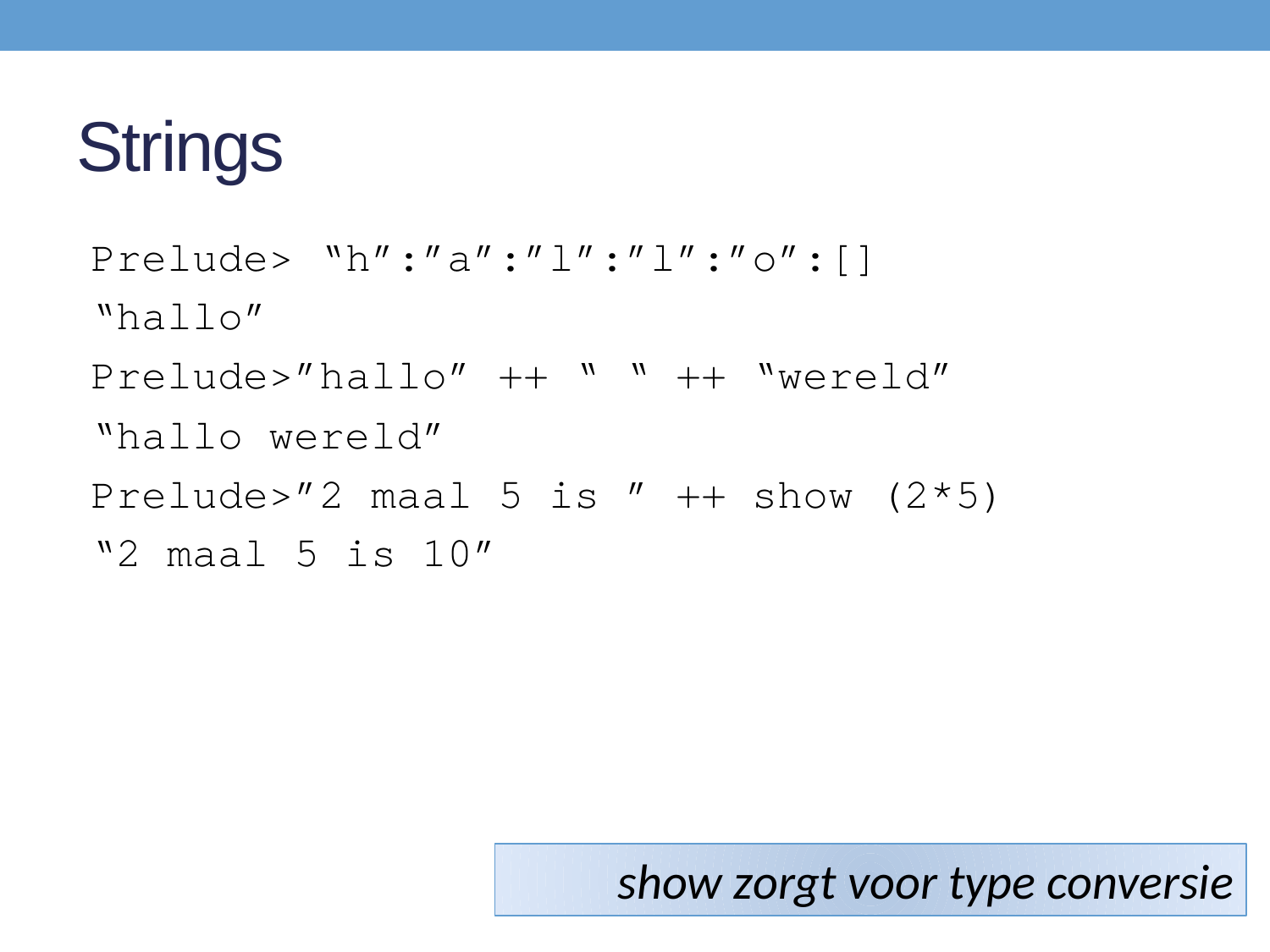

# Strings
Prelude> “h”:”a”:”l”:”l”:”o”:[]
“hallo”
Prelude>”hallo” ++ “ “ ++ “wereld”
“hallo wereld”
Prelude>”2 maal 5 is ” ++ show (2*5)
“2 maal 5 is 10”

show zorgt voor type conversie